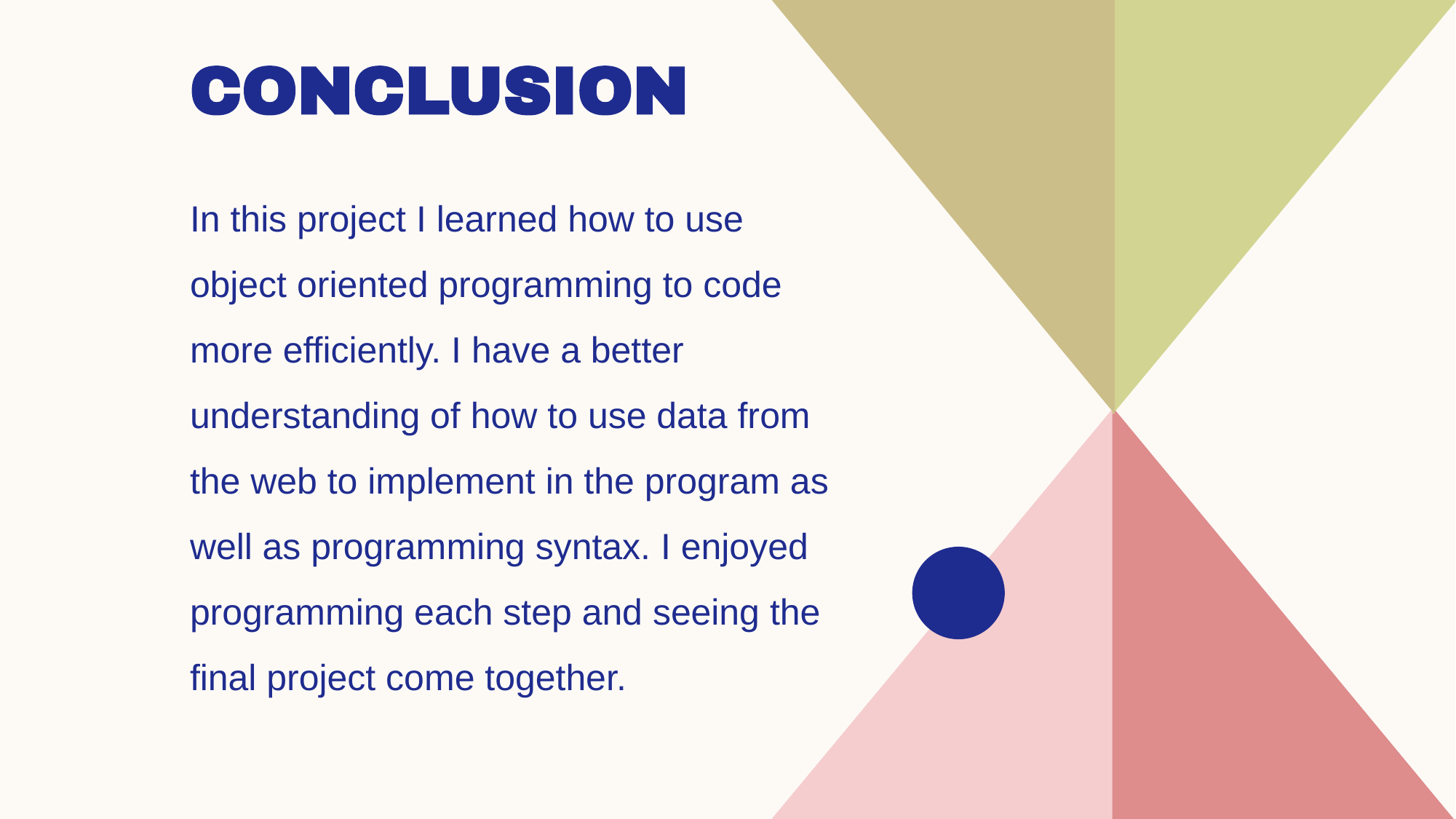

# Conclusion
In this project I learned how to use object oriented programming to code more efficiently. I have a better understanding of how to use data from the web to implement in the program as well as programming syntax. I enjoyed programming each step and seeing the final project come together.